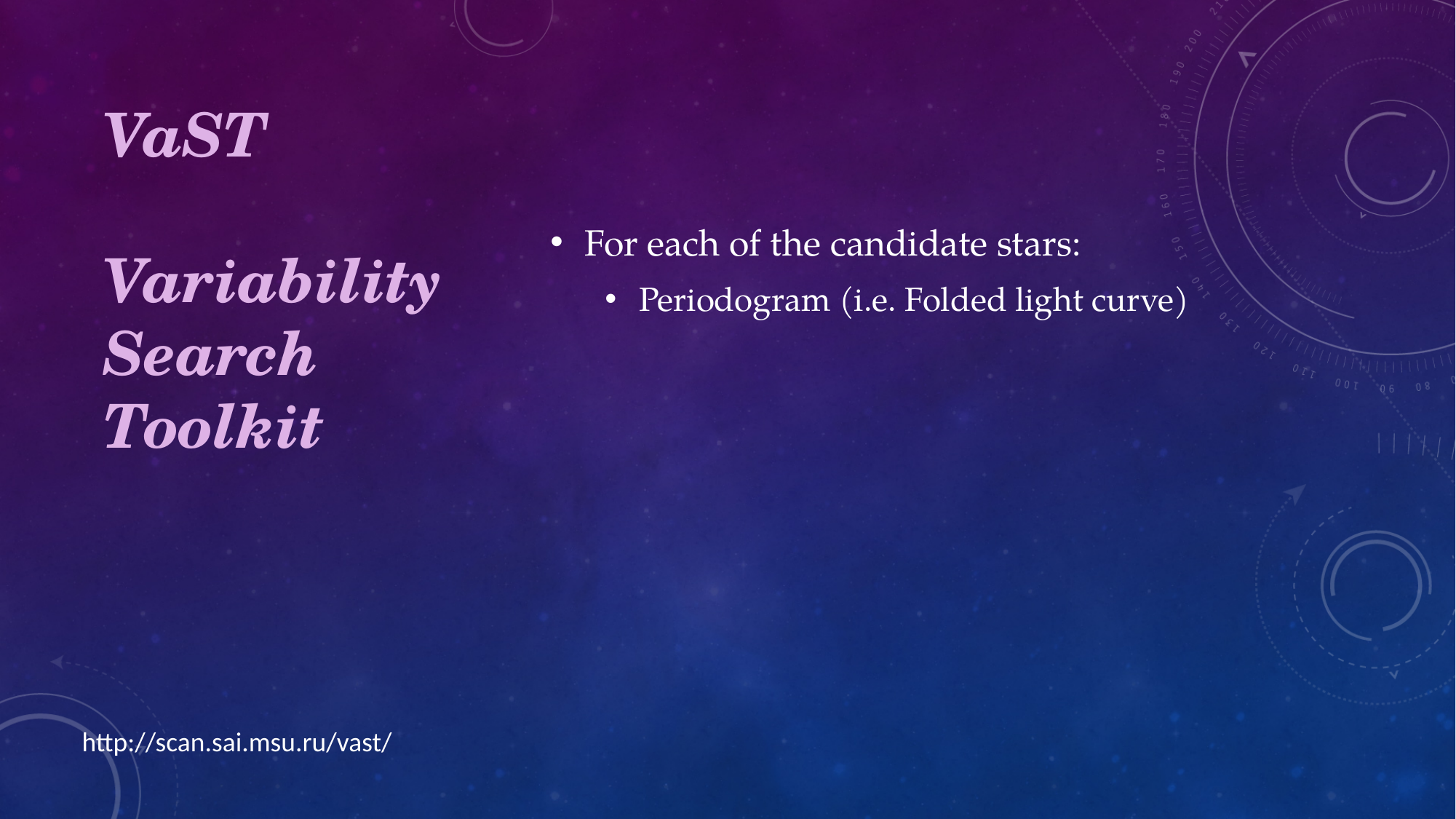

VaST

Variability
Search
Toolkit

For each of the candidate stars:
Periodogram (i.e. Folded light curve)
http://scan.sai.msu.ru/vast/